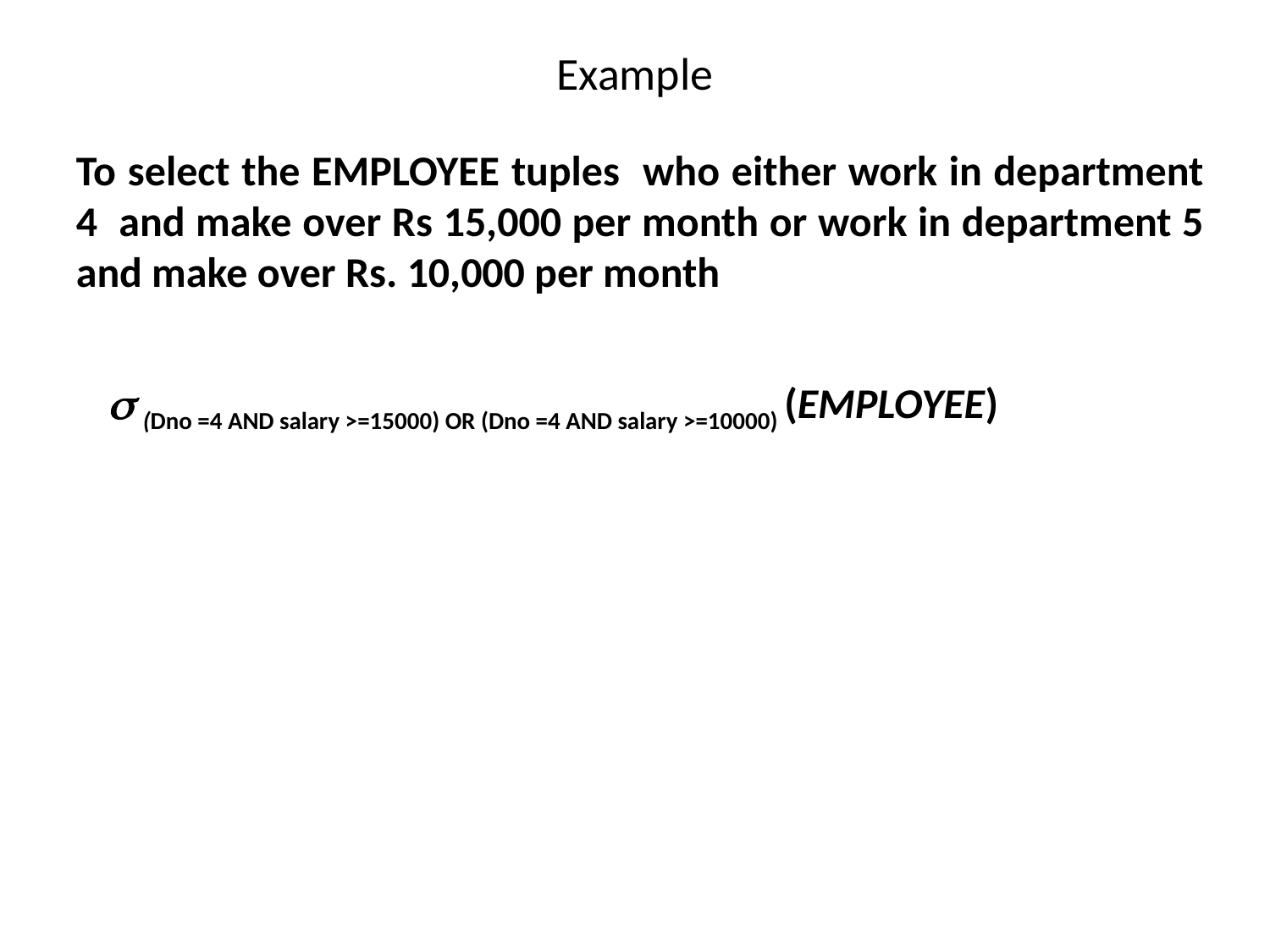

# Example
To select the EMPLOYEE tuples  who either work in department 4  and make over Rs 15,000 per month or work in department 5 and make over Rs. 10,000 per month
σ (Dno =4 AND salary >=15000) OR (Dno =4 AND salary >=10000) (EMPLOYEE)